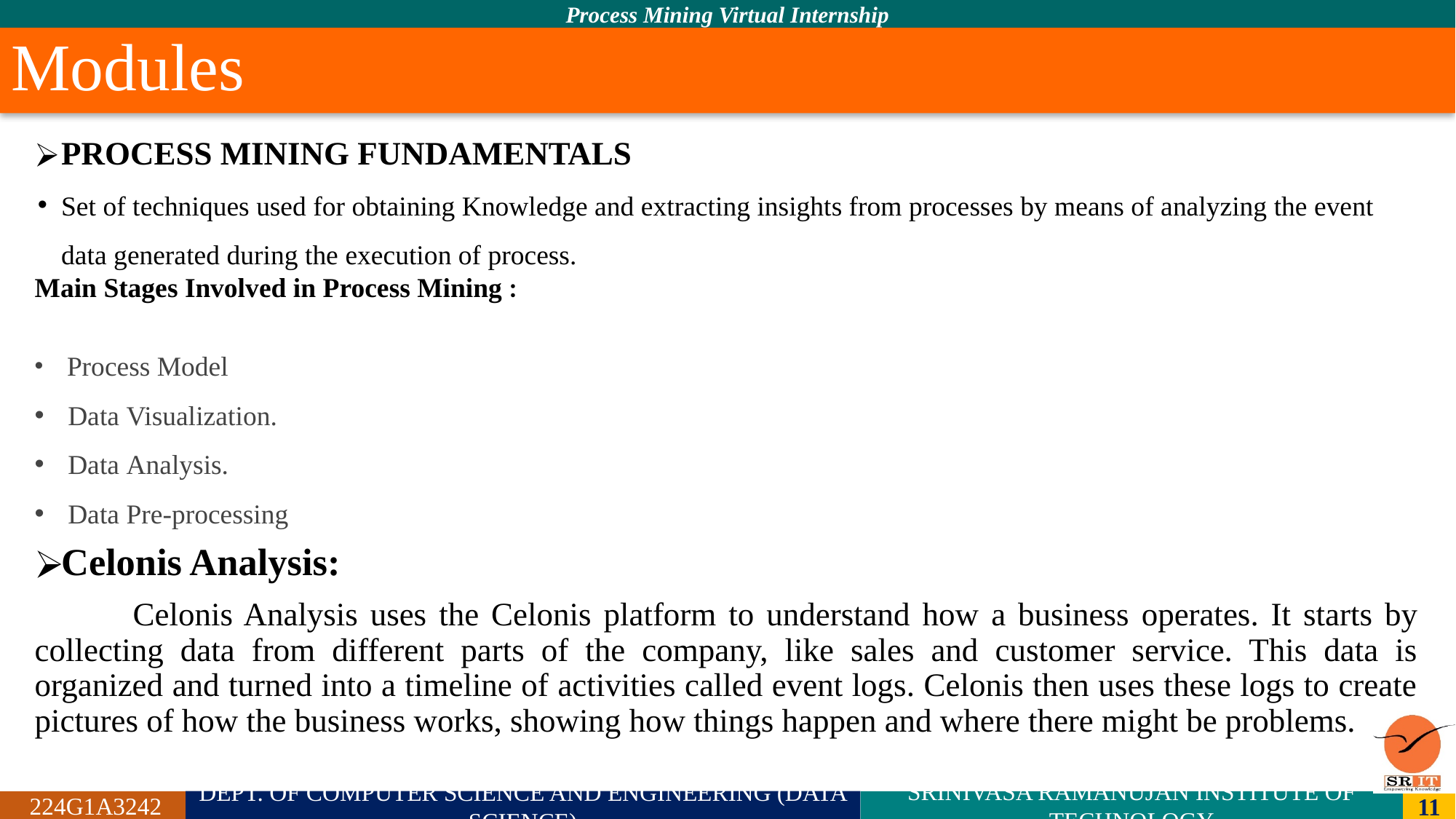

# Modules
PROCESS MINING FUNDAMENTALS
Set of techniques used for obtaining Knowledge and extracting insights from processes by means of analyzing the event data generated during the execution of process.
Main Stages Involved in Process Mining :

  Process Model
Data Visualization.
Data Analysis.
Data Pre-processing
Celonis Analysis:
	Celonis Analysis uses the Celonis platform to understand how a business operates. It starts by collecting data from different parts of the company, like sales and customer service. This data is organized and turned into a timeline of activities called event logs. Celonis then uses these logs to create pictures of how the business works, showing how things happen and where there might be problems.